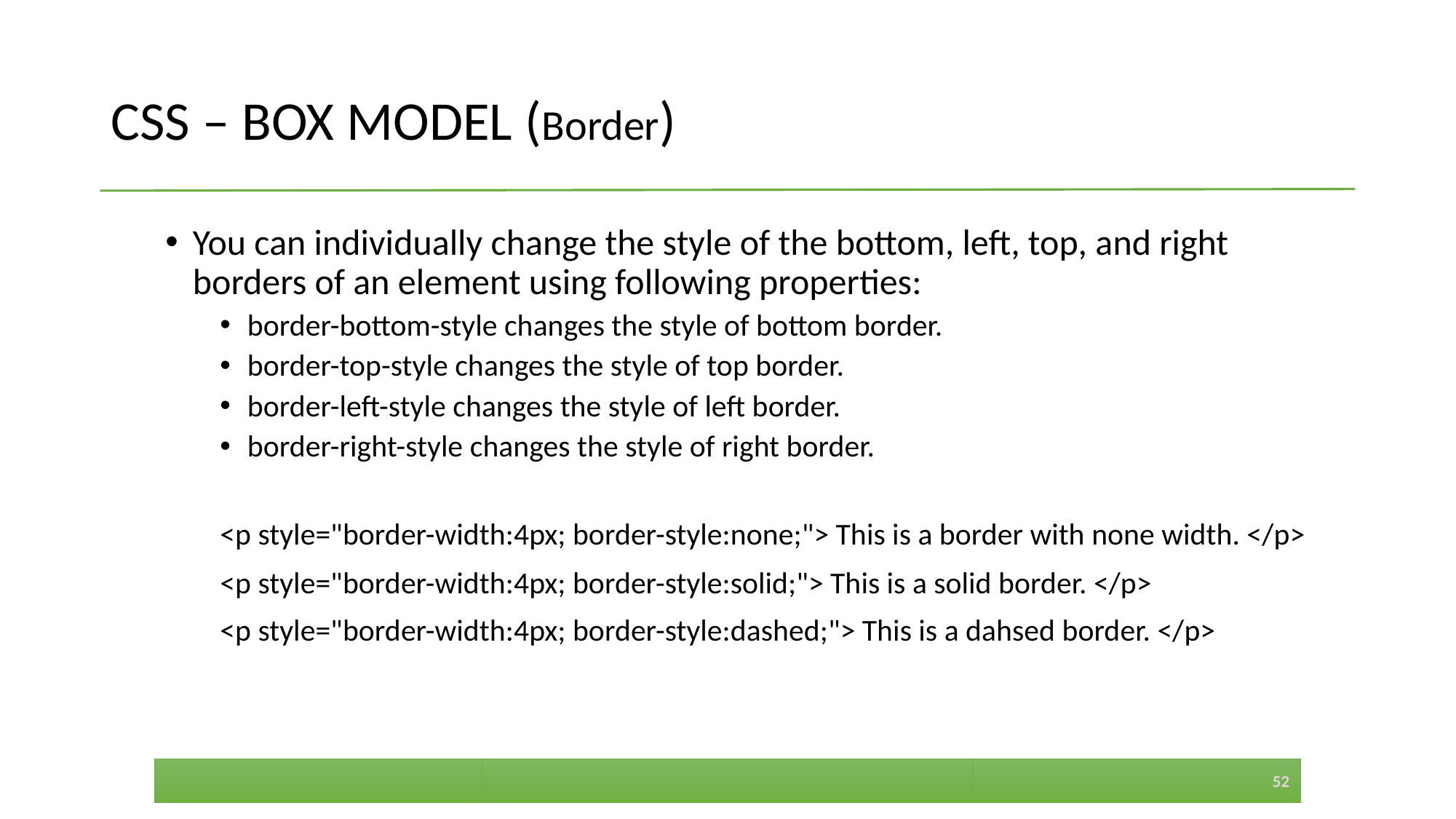

# CSS – BOX MODEL (Border)
You can individually change the style of the bottom, left, top, and right borders of an element using following properties:
border-bottom-style changes the style of bottom border.
border-top-style changes the style of top border.
border-left-style changes the style of left border.
border-right-style changes the style of right border.

	<p style="border-width:4px; border-style:none;"> This is a border with none width. </p>
	<p style="border-width:4px; border-style:solid;"> This is a solid border. </p>
	<p style="border-width:4px; border-style:dashed;"> This is a dahsed border. </p>

52